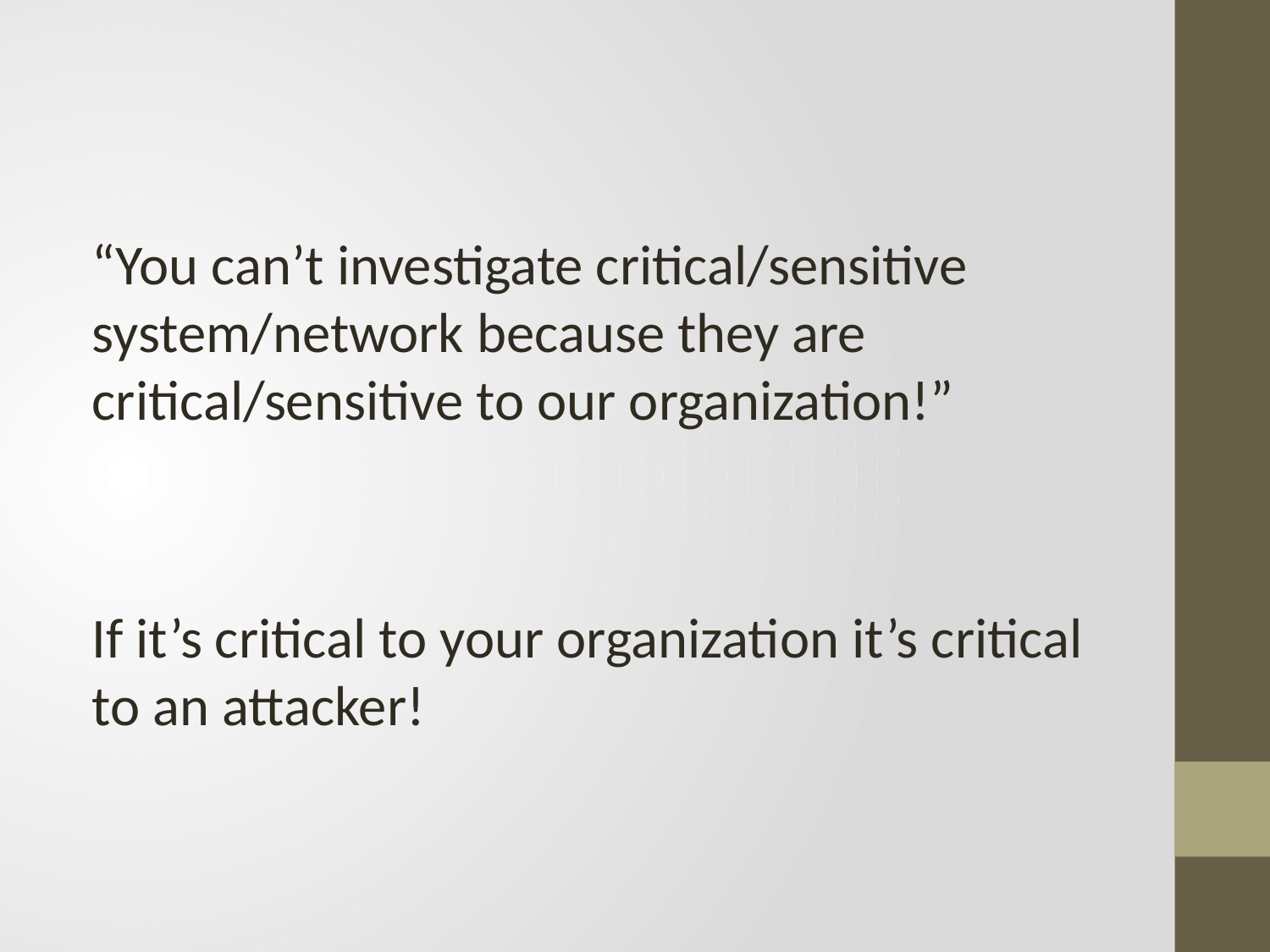

#
“You can’t investigate critical/sensitive system/network because they are critical/sensitive to our organization!”

If it’s critical to your organization it’s critical to an attacker!